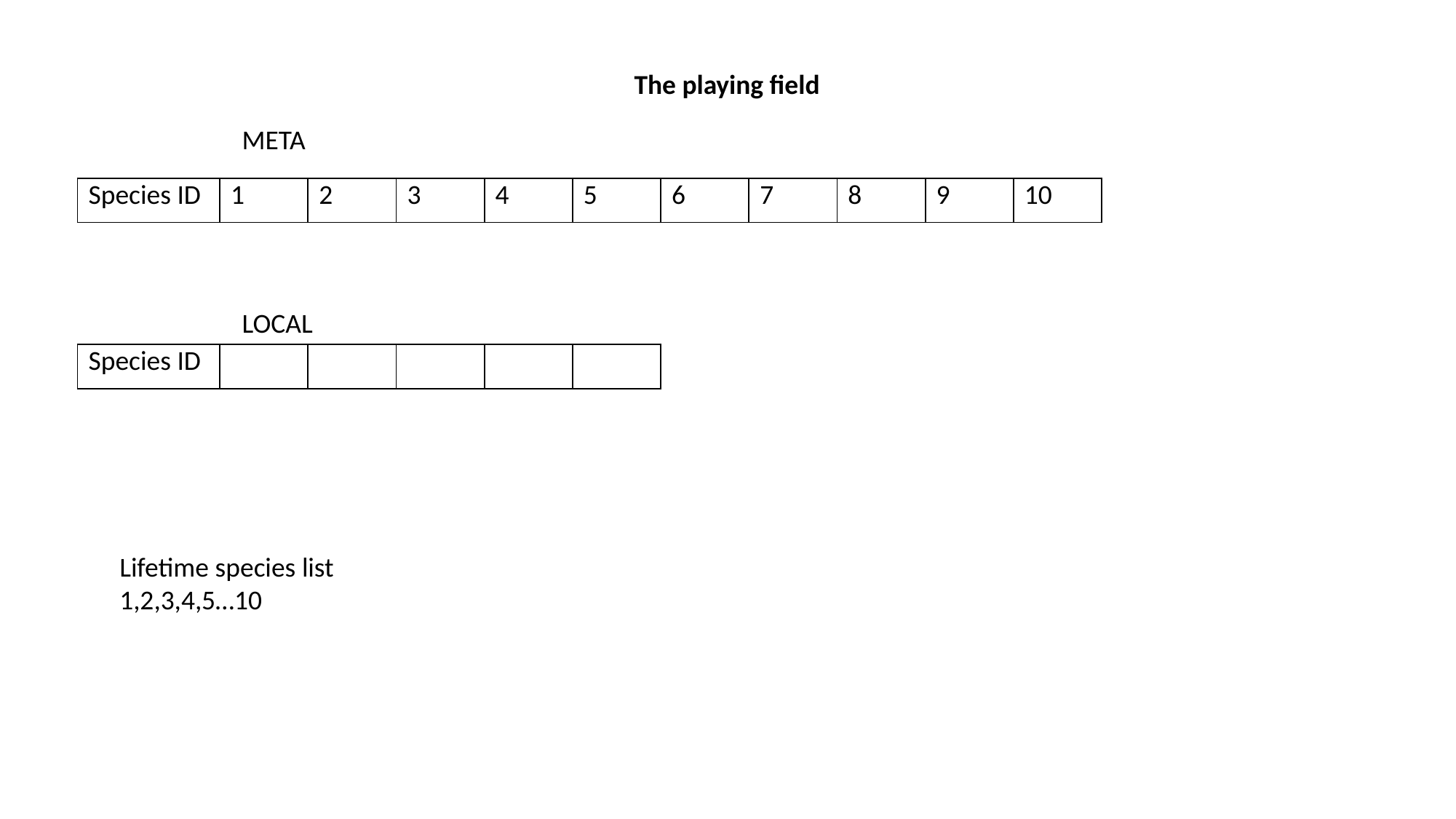

The playing field
META
| Species ID | 1 | 2 | 3 | 4 | 5 | 6 | 7 | 8 | 9 | 10 |
| --- | --- | --- | --- | --- | --- | --- | --- | --- | --- | --- |
LOCAL
| Species ID |  |  |  |  |  |
| --- | --- | --- | --- | --- | --- |
Lifetime species list
1,2,3,4,5…10